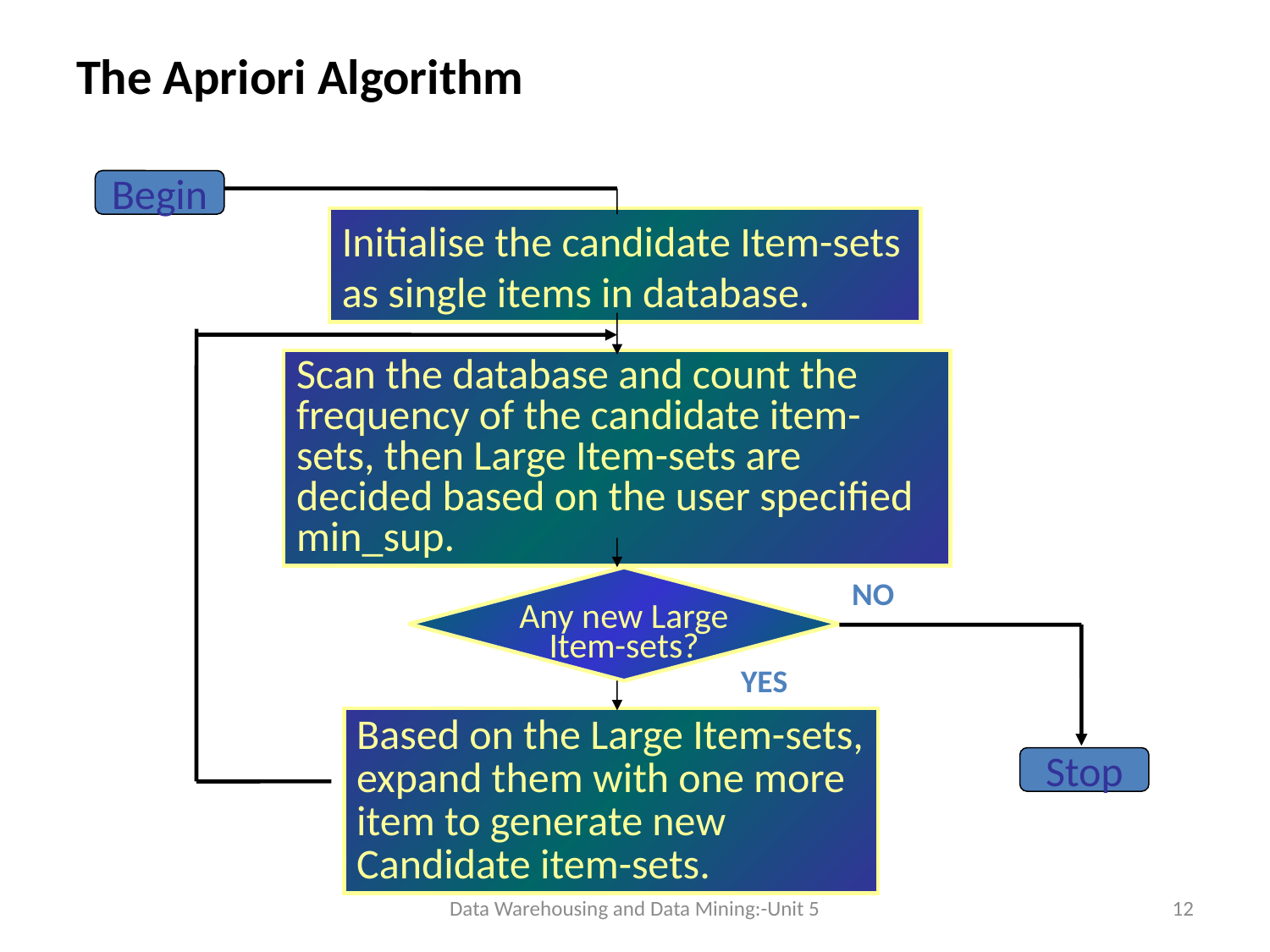

# The Apriori Algorithm
Begin

Initialise the candidate Item-sets as single items in database.

Scan the database and count the frequency of the candidate item-sets, then Large Item-sets are decided based on the user specified min_sup.

Any new Large
Item-sets?
NO

YES

Based on the Large Item-sets, expand them with one more item to generate new Candidate item-sets.
Stop

Data Warehousing and Data Mining:-Unit 5
12